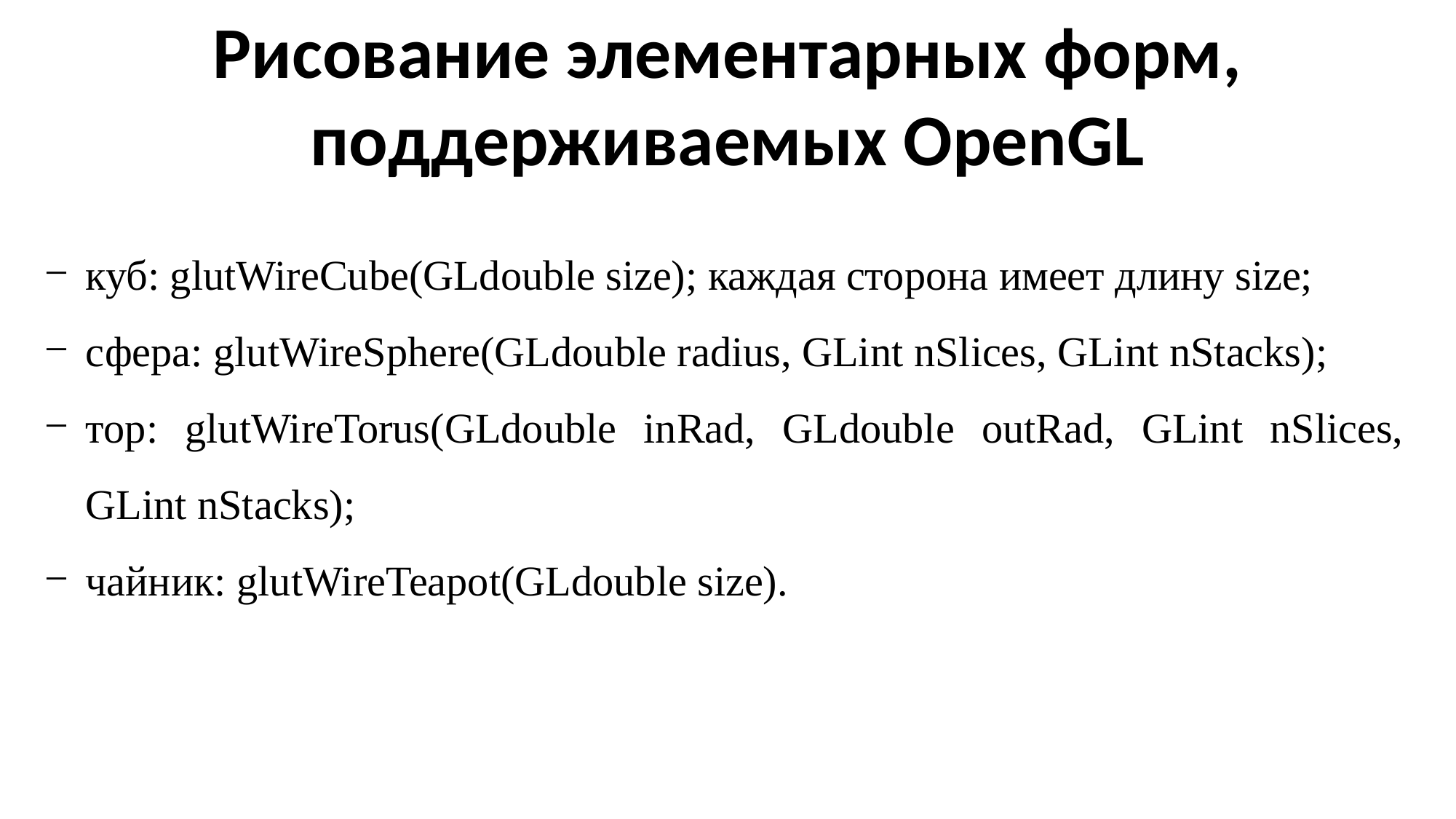

Рисование элементарных форм, поддерживаемых OpenGL
куб: glutWireCube(GLdouble size); каждая сторона имеет длину size;
сфера: glutWireSphere(GLdouble radius, GLint nSlices, GLint nStacks);
тор: glutWireTorus(GLdouble inRad, GLdouble outRad, GLint nSlices, GLint nStacks);
чайник: glutWireTeapot(GLdouble size).